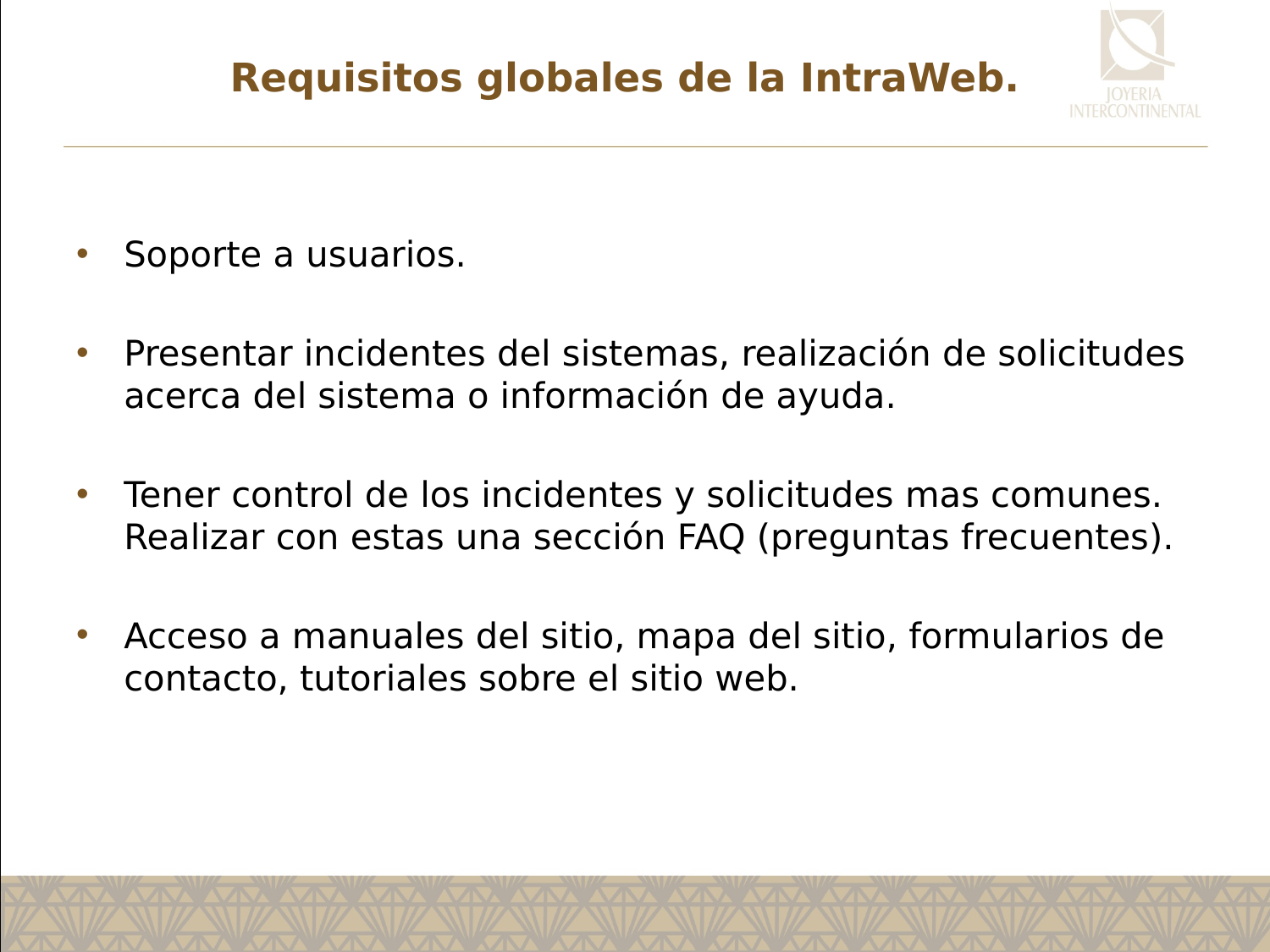

# Requisitos globales de la IntraWeb.

Soporte a usuarios.

Presentar incidentes del sistemas, realización de solicitudes acerca del sistema o información de ayuda.

Tener control de los incidentes y solicitudes mas comunes. Realizar con estas una sección FAQ (preguntas frecuentes).

Acceso a manuales del sitio, mapa del sitio, formularios de contacto, tutoriales sobre el sitio web.